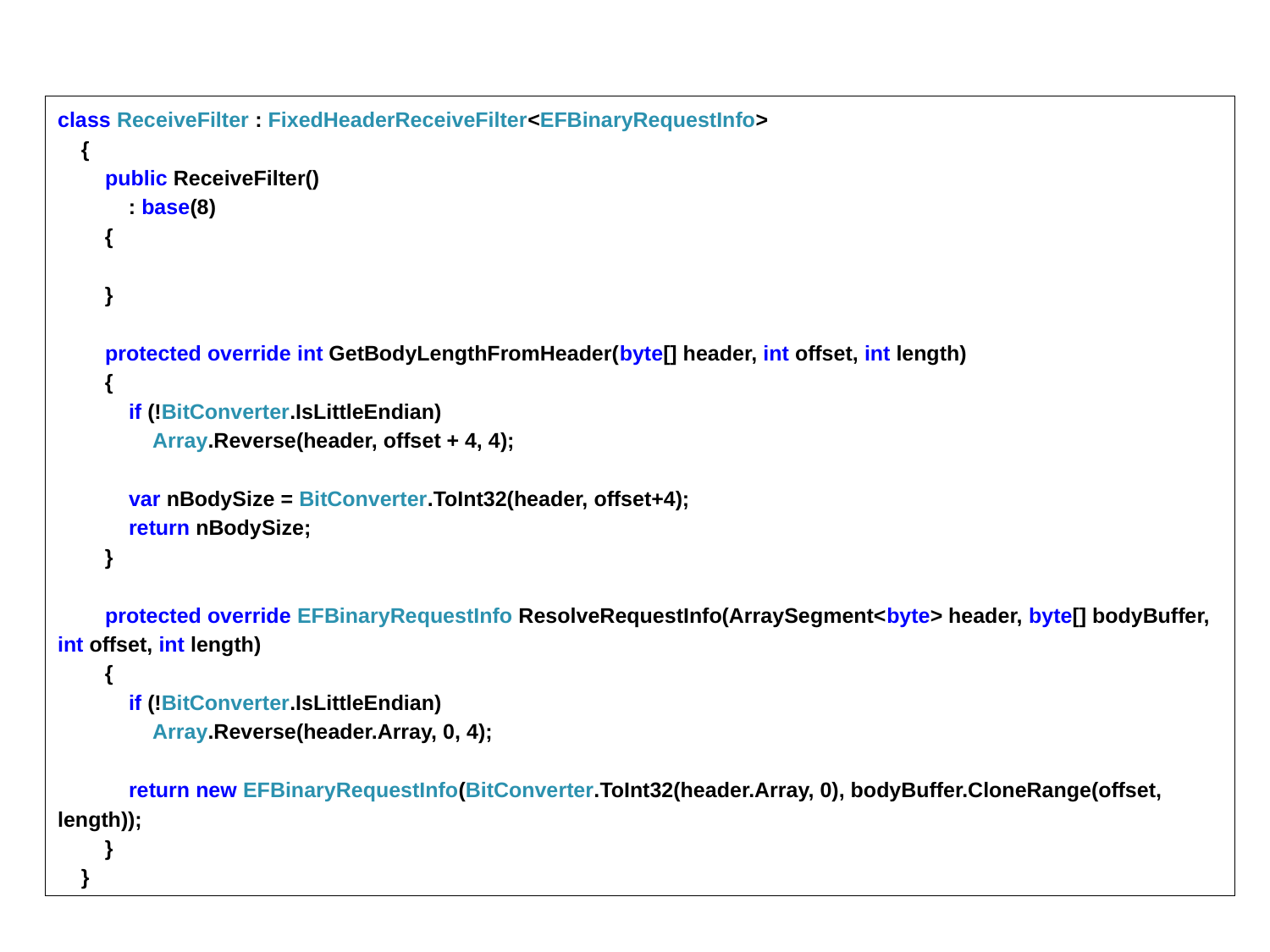

class ReceiveFilter : FixedHeaderReceiveFilter<EFBinaryRequestInfo>
    {
        public ReceiveFilter()
            : base(8)
        {
        }
        protected override int GetBodyLengthFromHeader(byte[] header, int offset, int length)
        {
            if (!BitConverter.IsLittleEndian)
                Array.Reverse(header, offset + 4, 4);
            var nBodySize = BitConverter.ToInt32(header, offset+4);
            return nBodySize;
        }
        protected override EFBinaryRequestInfo ResolveRequestInfo(ArraySegment<byte> header, byte[] bodyBuffer, int offset, int length)
        {
            if (!BitConverter.IsLittleEndian)
                Array.Reverse(header.Array, 0, 4);
            return new EFBinaryRequestInfo(BitConverter.ToInt32(header.Array, 0), bodyBuffer.CloneRange(offset, length));
        }
    }